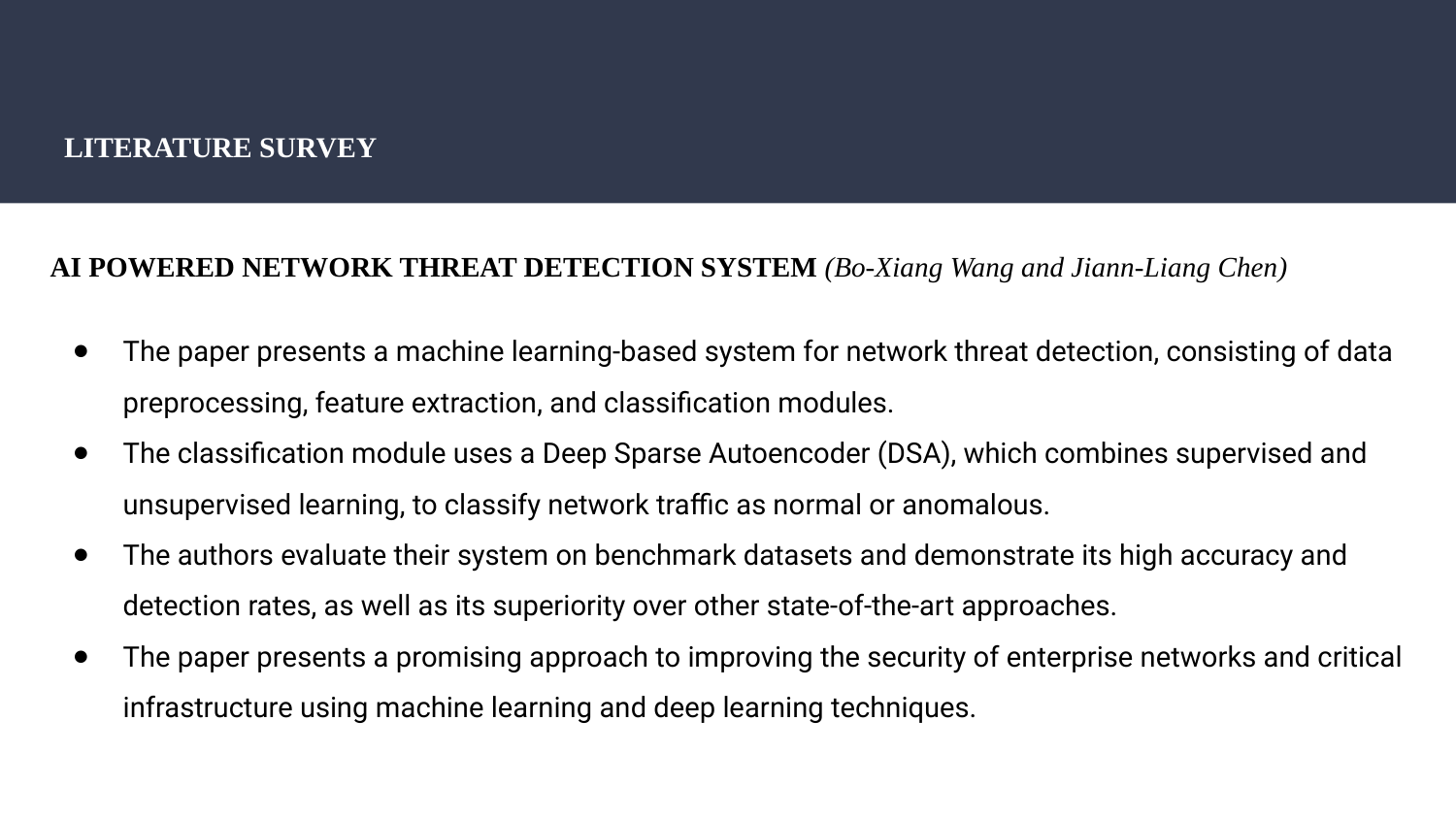

# LITERATURE SURVEY
AI POWERED NETWORK THREAT DETECTION SYSTEM (Bo-Xiang Wang and Jiann-Liang Chen)

The paper presents a machine learning-based system for network threat detection, consisting of data preprocessing, feature extraction, and classification modules.
The classification module uses a Deep Sparse Autoencoder (DSA), which combines supervised and unsupervised learning, to classify network traffic as normal or anomalous.
The authors evaluate their system on benchmark datasets and demonstrate its high accuracy and detection rates, as well as its superiority over other state-of-the-art approaches.
The paper presents a promising approach to improving the security of enterprise networks and critical infrastructure using machine learning and deep learning techniques.